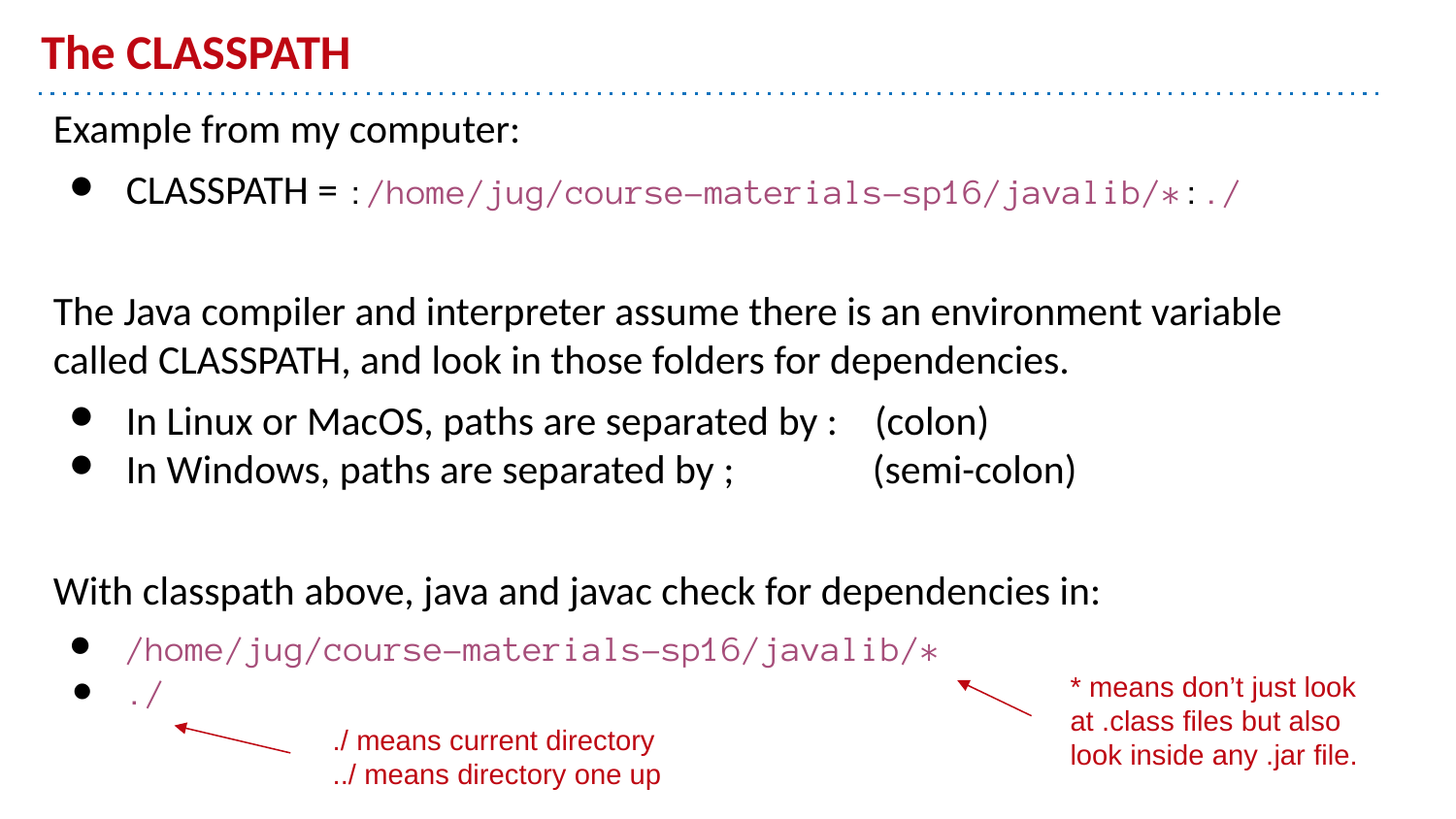

# The CLASSPATH
Example from my computer:
CLASSPATH = :/home/jug/course-materials-sp16/javalib/*:./

The Java compiler and interpreter assume there is an environment variable called CLASSPATH, and look in those folders for dependencies.
In Linux or MacOS, paths are separated by :    (colon)
In Windows, paths are separated by ;               (semi-colon)

With classpath above, java and javac check for dependencies in:
/home/jug/course-materials-sp16/javalib/*
./
* means don’t just look at .class files but also look inside any .jar file.
./ means current directory
../ means directory one up